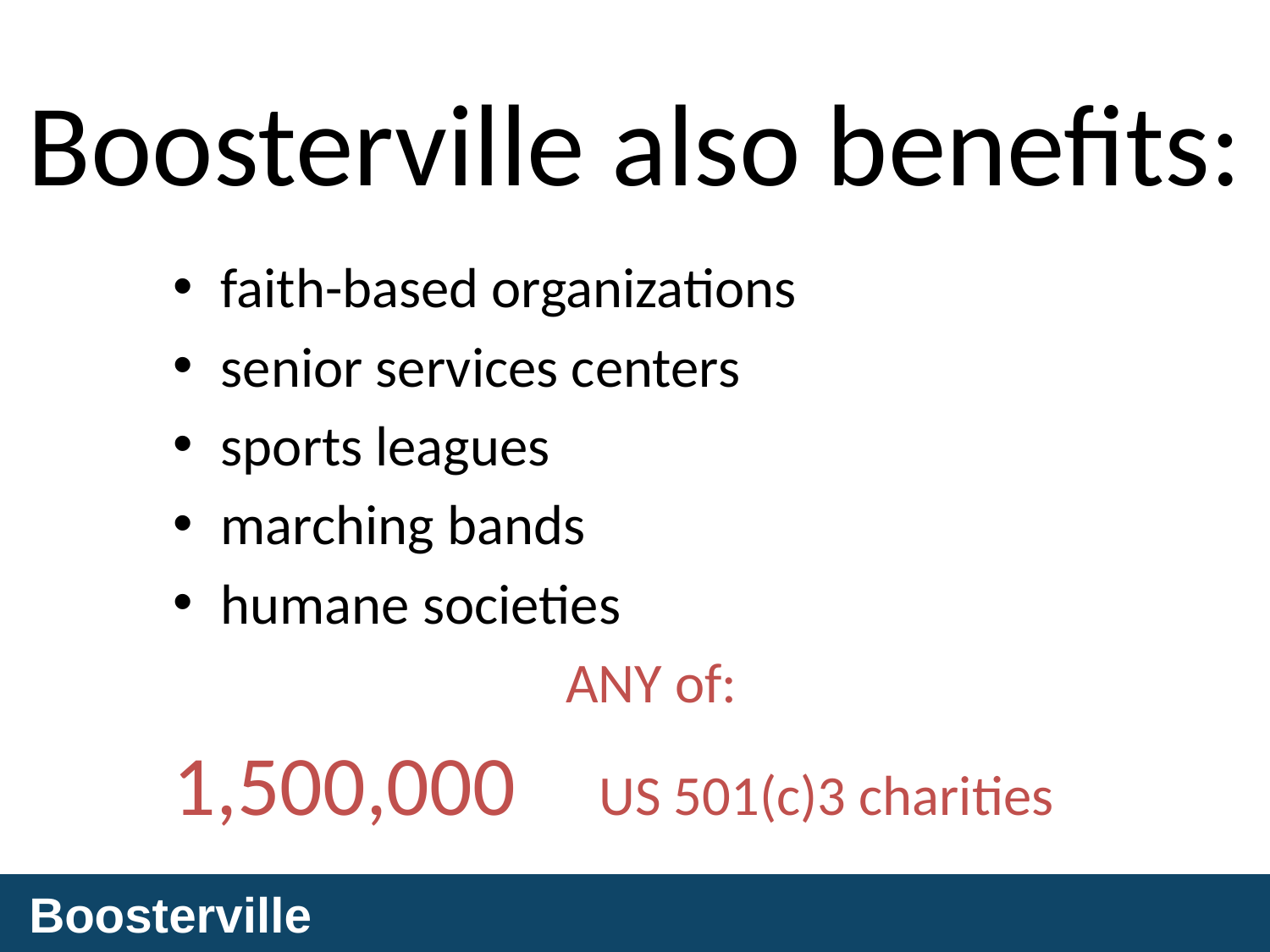

# Boosterville also benefits:
faith-based organizations
senior services centers
sports leagues
marching bands
humane societies
ANY of:
1,500,000     US 501(c)3 charities